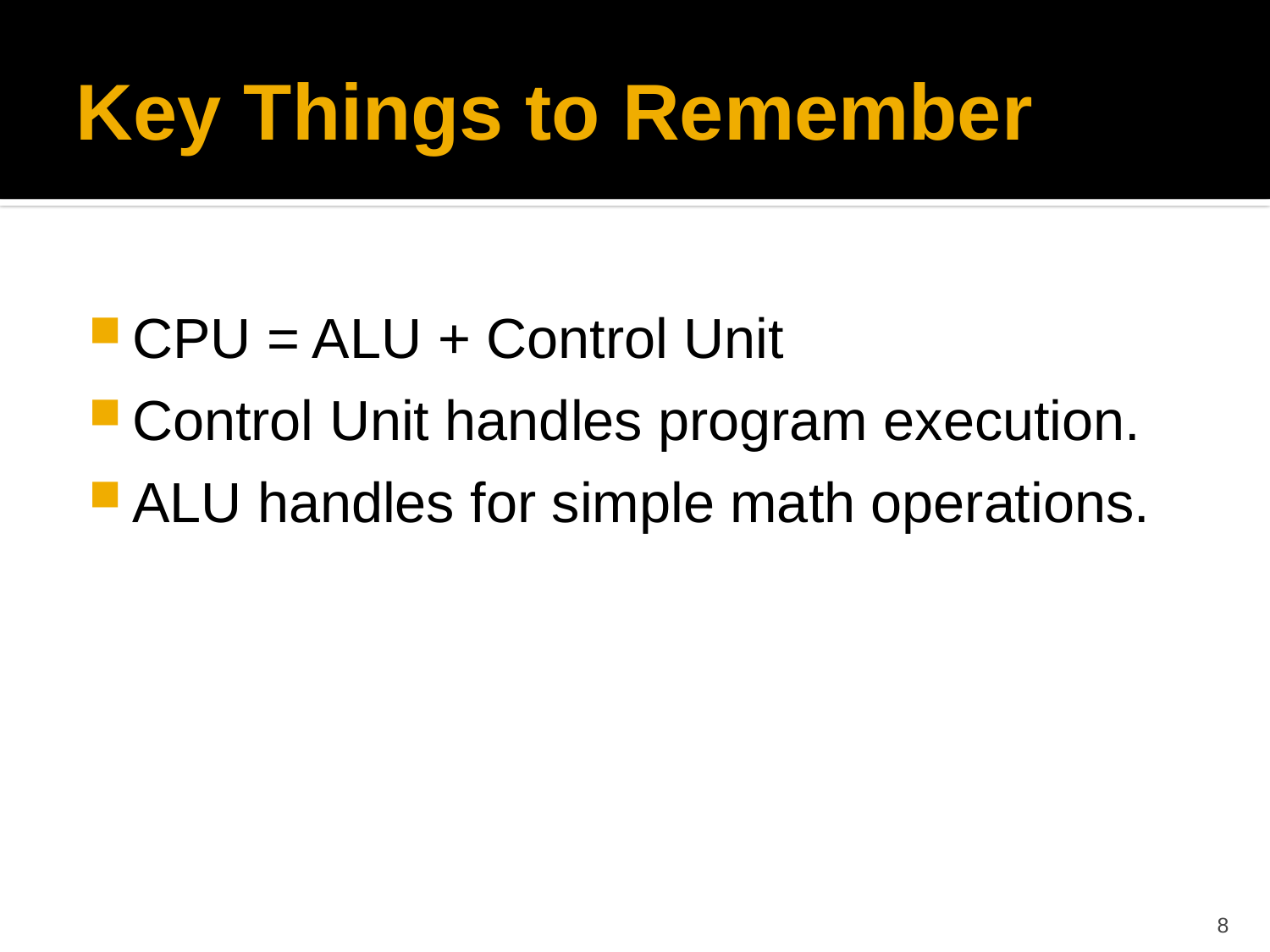

Key Things to Remember
CPU = ALU + Control Unit
Control Unit handles program execution.
ALU handles for simple math operations.
8